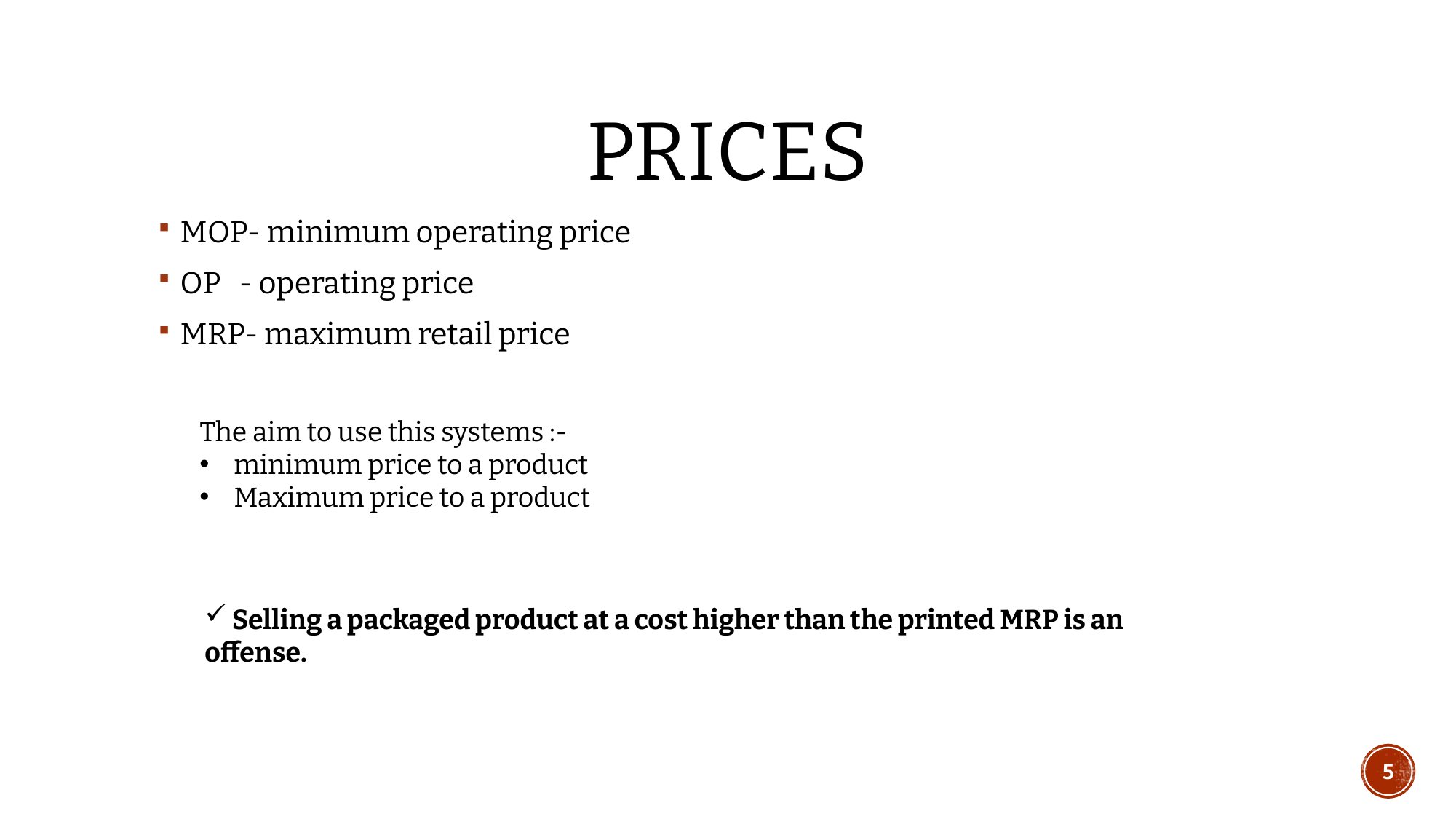

# PRICES
MOP- minimum operating price
OP   - operating price
MRP- maximum retail price
The aim to use this systems :-
minimum price to a product
Maximum price to a product
 Selling a packaged product at a cost higher than the printed MRP is an offense.
5